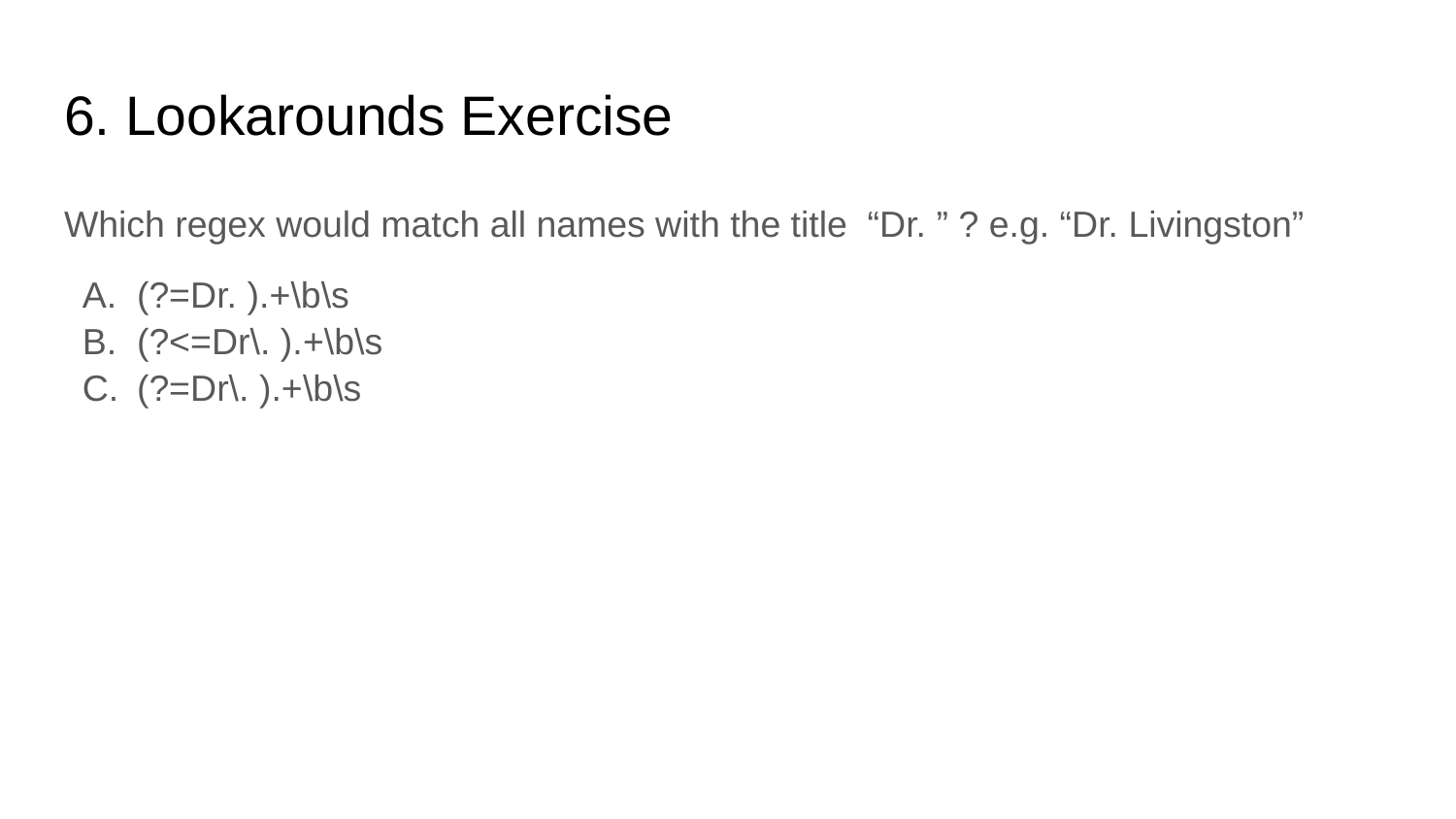

# 6. Lookarounds Exercise
Which regex would match all names with the title  “Dr. ” ? e.g. “Dr. Livingston”
(?=Dr. ).+\b\s
(?<=Dr\. ).+\b\s
(?=Dr\. ).+\b\s